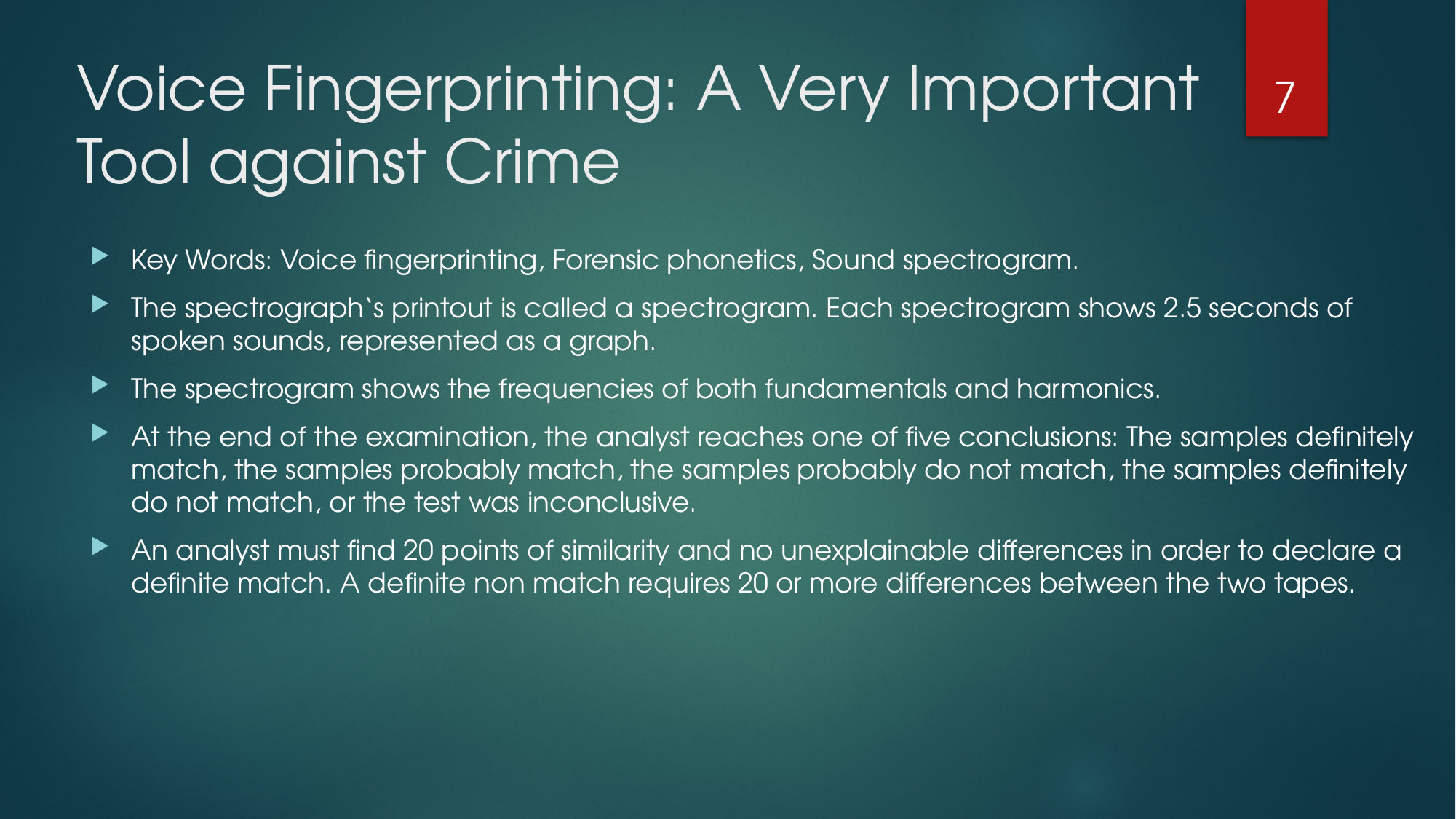

7
# Voice Fingerprinting: A Very Important Tool against Crime
Key Words: Voice fingerprinting, Forensic phonetics, Sound spectrogram.
The spectrograph‘s printout is called a spectrogram. Each spectrogram shows 2.5 seconds of spoken sounds, represented as a graph.
The spectrogram shows the frequencies of both fundamentals and harmonics.
At the end of the examination, the analyst reaches one of five conclusions: The samples definitely match, the samples probably match, the samples probably do not match, the samples definitely do not match, or the test was inconclusive.
An analyst must find 20 points of similarity and no unexplainable differences in order to declare a definite match. A definite non match requires 20 or more differences between the two tapes.